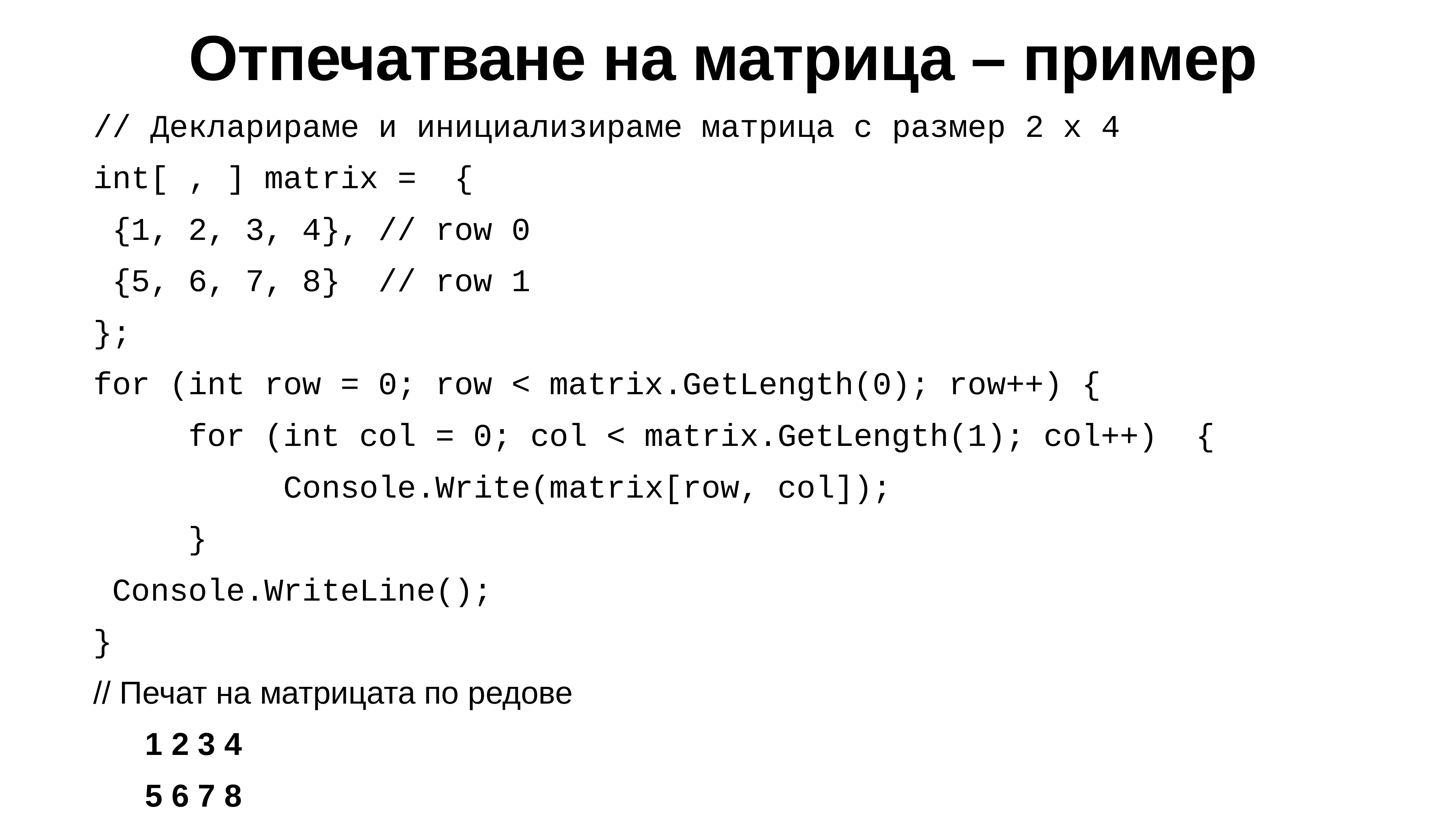

# Отпечатване на матрица – пример
// Декларираме и инициализираме матрица с размер 2 x 4
int[ , ] matrix =  {
 {1, 2, 3, 4}, // row 0
 {5, 6, 7, 8}  // row 1
};
for (int row = 0; row < matrix.GetLength(0); row++) {
     for (int col = 0; col < matrix.GetLength(1); col++)  {
          Console.Write(matrix[row, col]);
     }
 Console.WriteLine();
}
// Печат на матрицата по редове
	1 2 3 4
	5 6 7 8